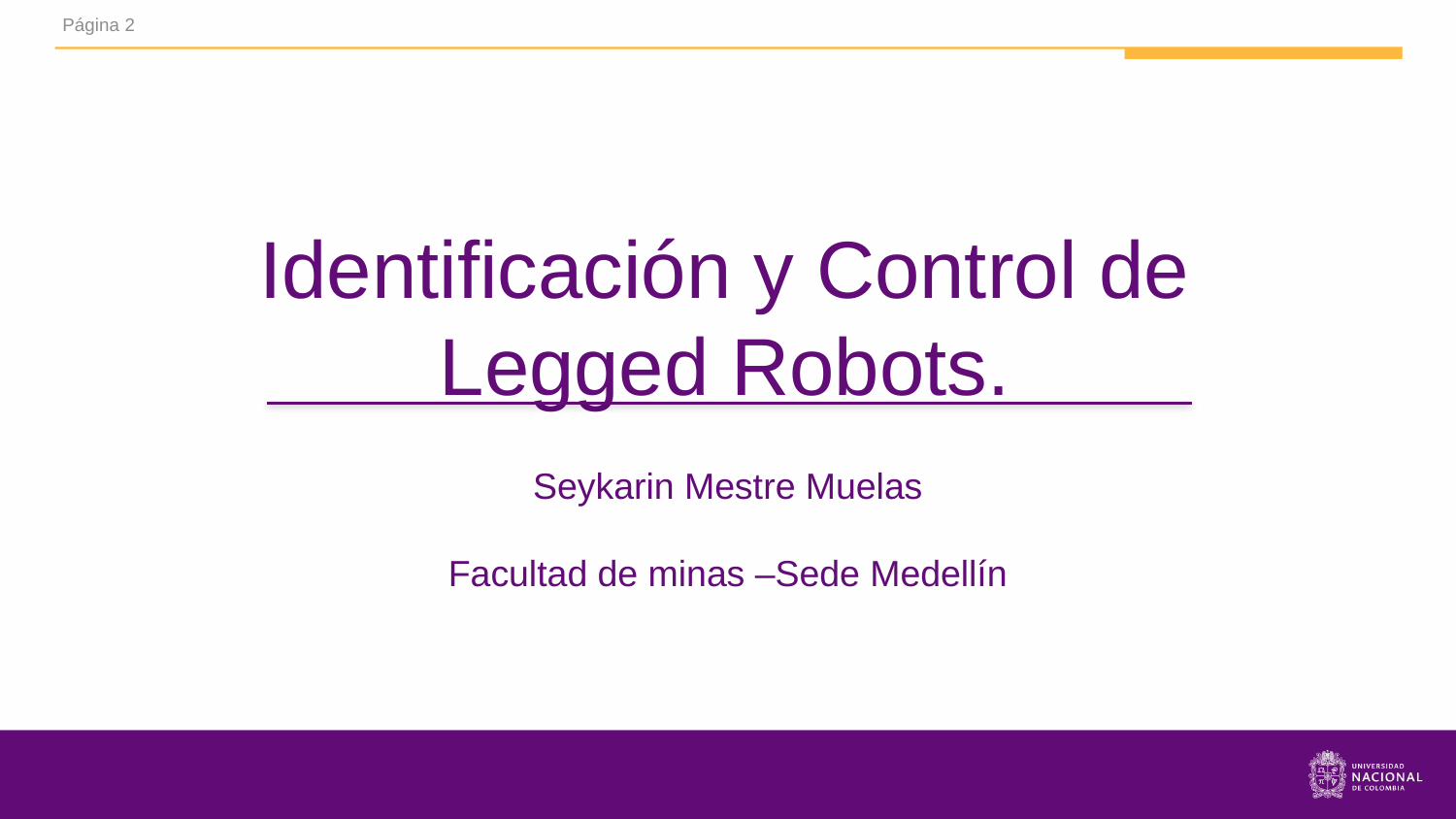

2
Identificación y Control de Legged Robots.
Seykarin Mestre Muelas

Facultad de minas –Sede Medellín